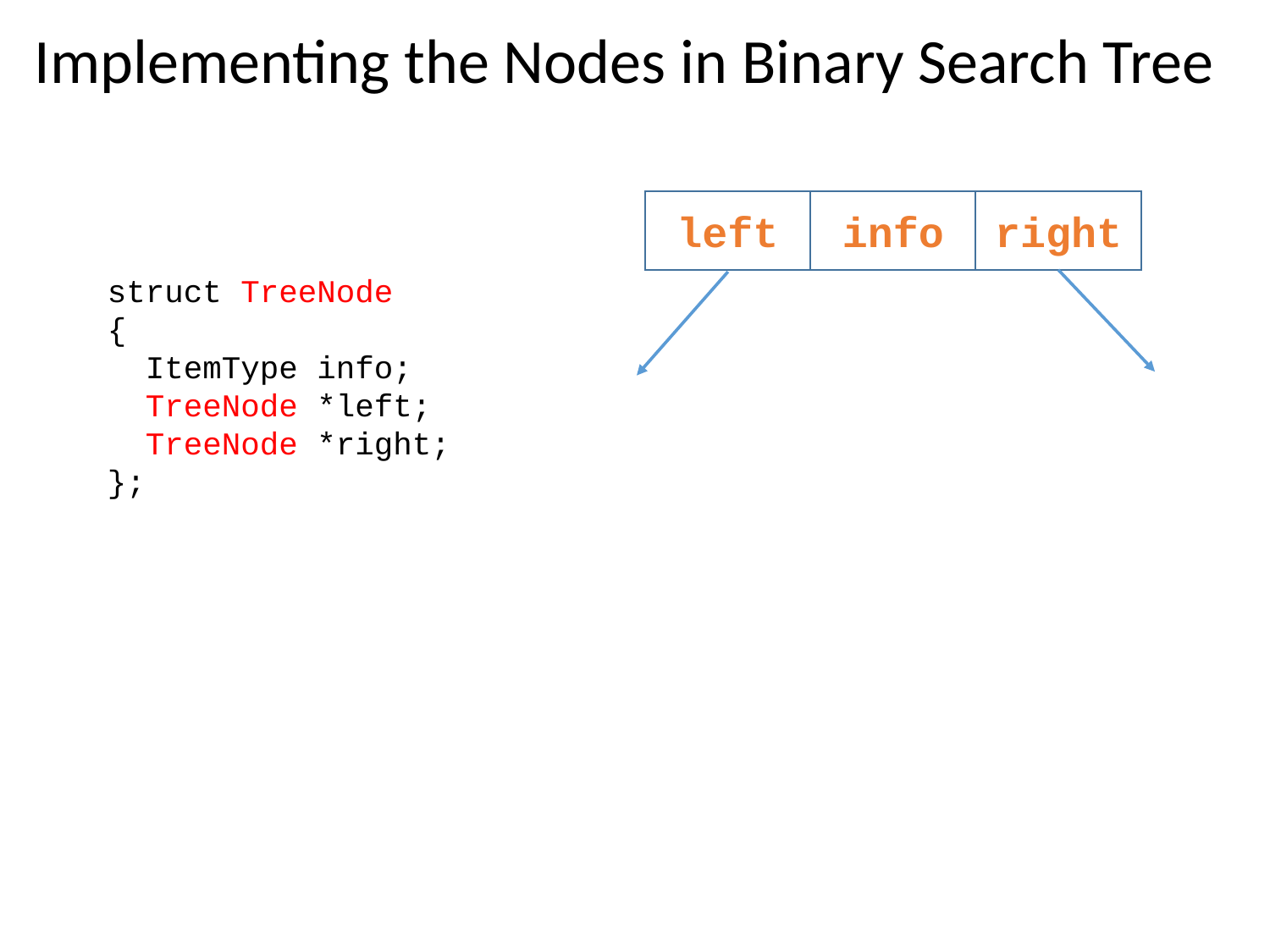

# Implementing the Nodes in Binary Search Tree
info
left
right
struct TreeNode
{
  ItemType info;
  TreeNode *left;
  TreeNode *right;
};